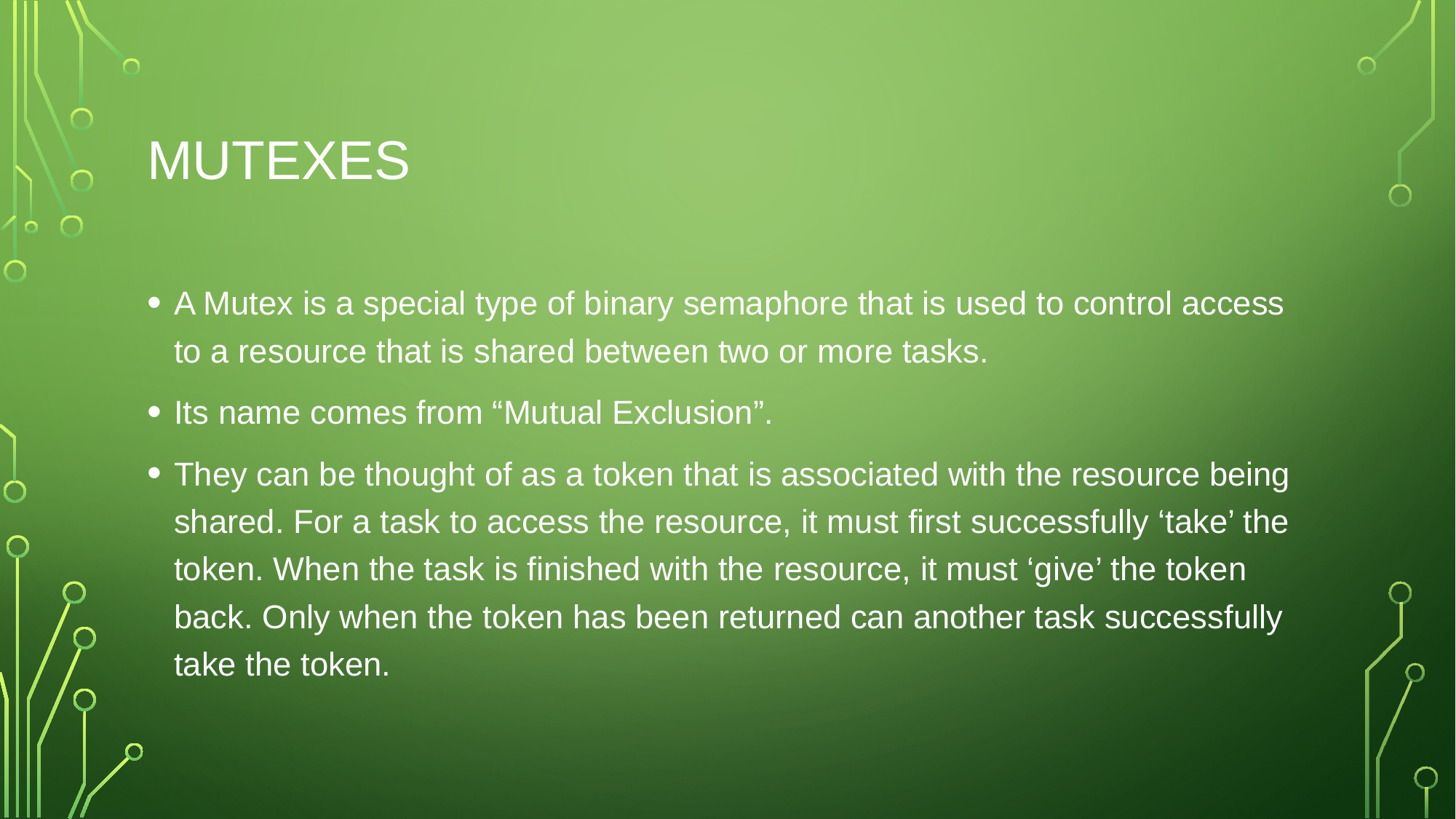

# MUTEXES
A Mutex is a special type of binary semaphore that is used to control access to a resource that is shared between two or more tasks.
Its name comes from “Mutual Exclusion”.
They can be thought of as a token that is associated with the resource being shared. For a task to access the resource, it must first successfully ‘take’ the token. When the task is finished with the resource, it must ‘give’ the token back. Only when the token has been returned can another task successfully take the token.